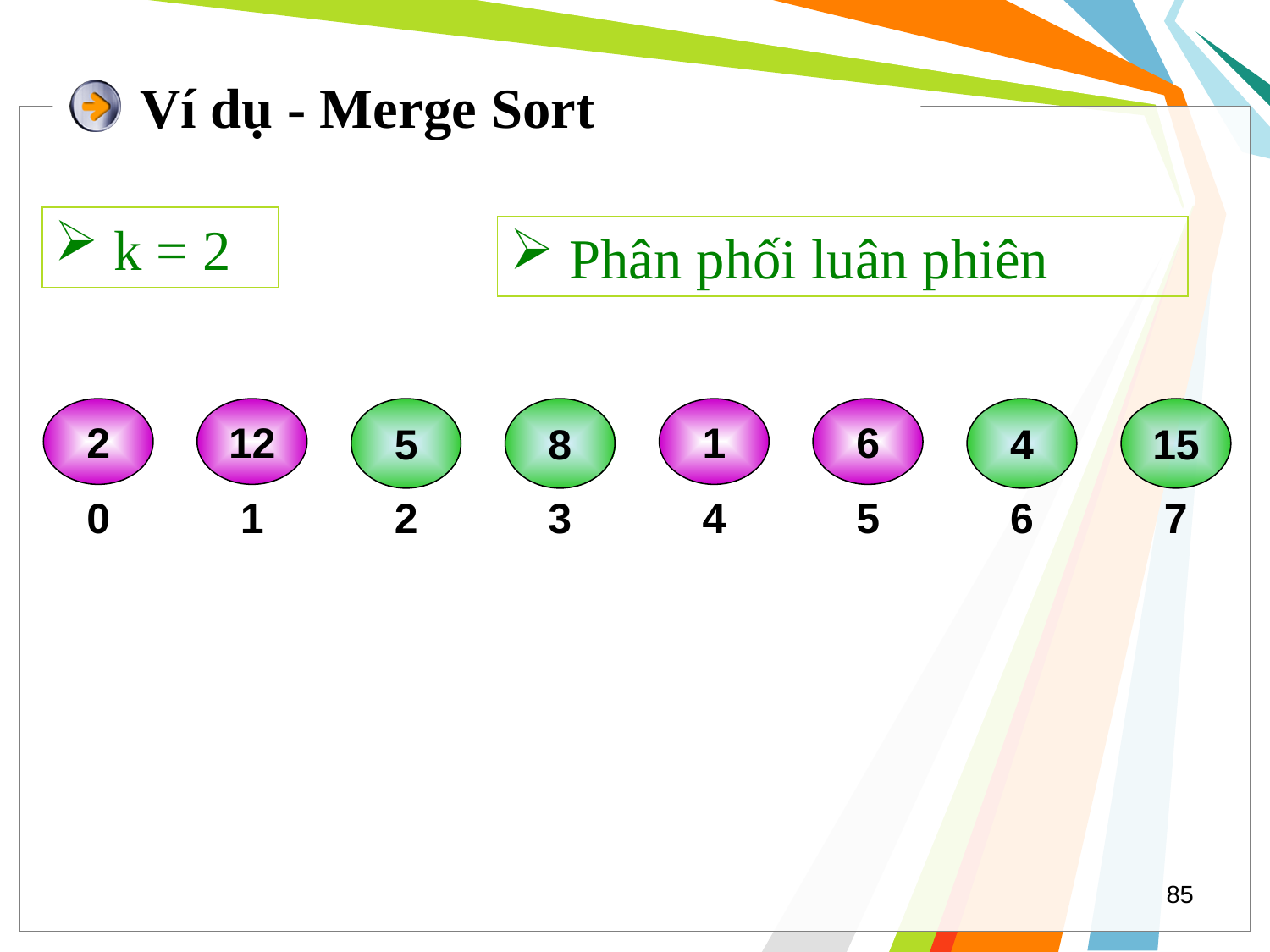

# Ví dụ - Merge Sort
 k = 2
 Phân phối luân phiên
2
12
5
8
1
6
4
15
0
1
2
3
4
5
6
7
85